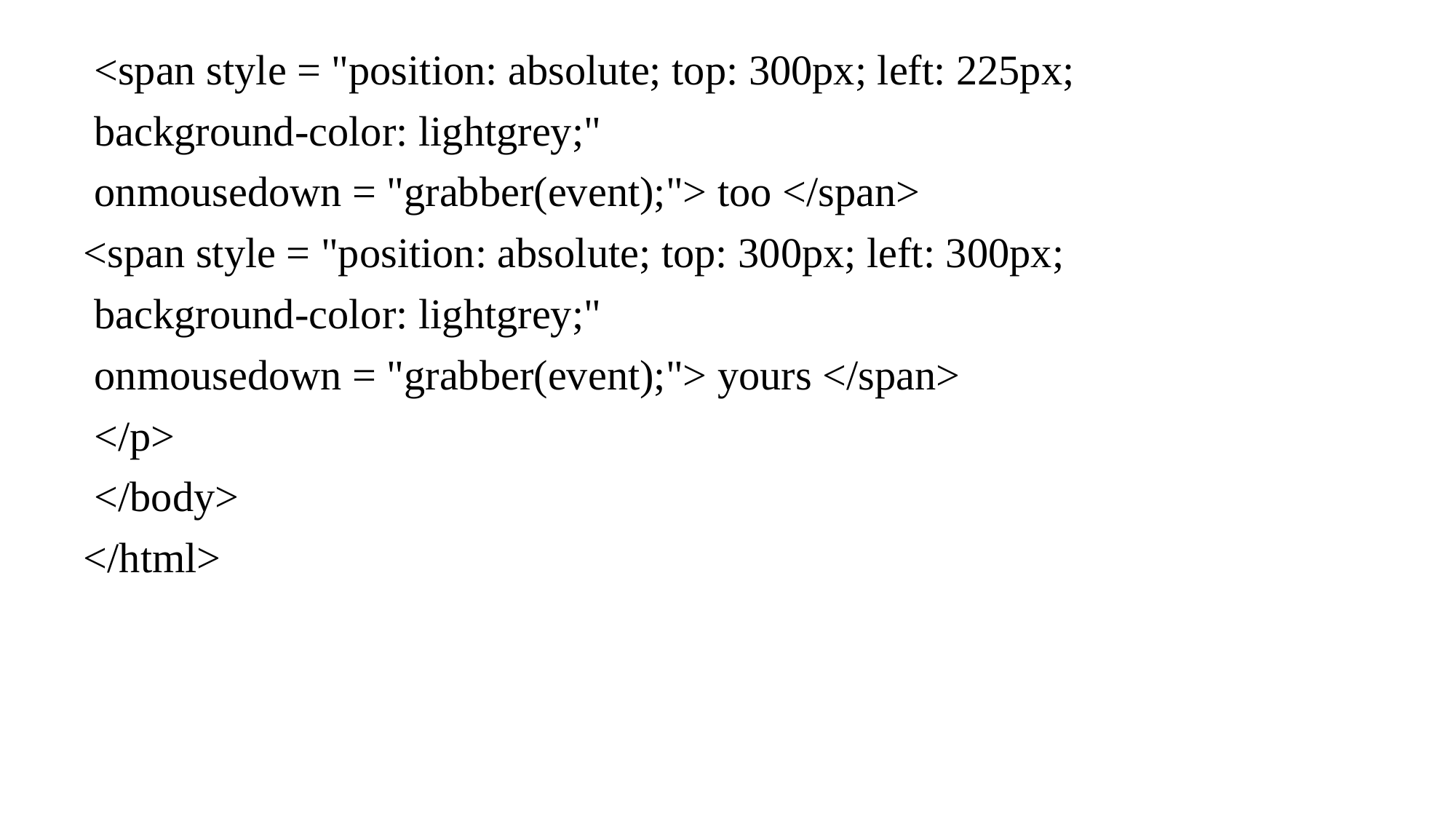

<span style = "position: absolute; top: 300px; left: 225px;
 background-color: lightgrey;"
 onmousedown = "grabber(event);"> too </span>
<span style = "position: absolute; top: 300px; left: 300px;
 background-color: lightgrey;"
 onmousedown = "grabber(event);"> yours </span>
 </p>
 </body>
</html>